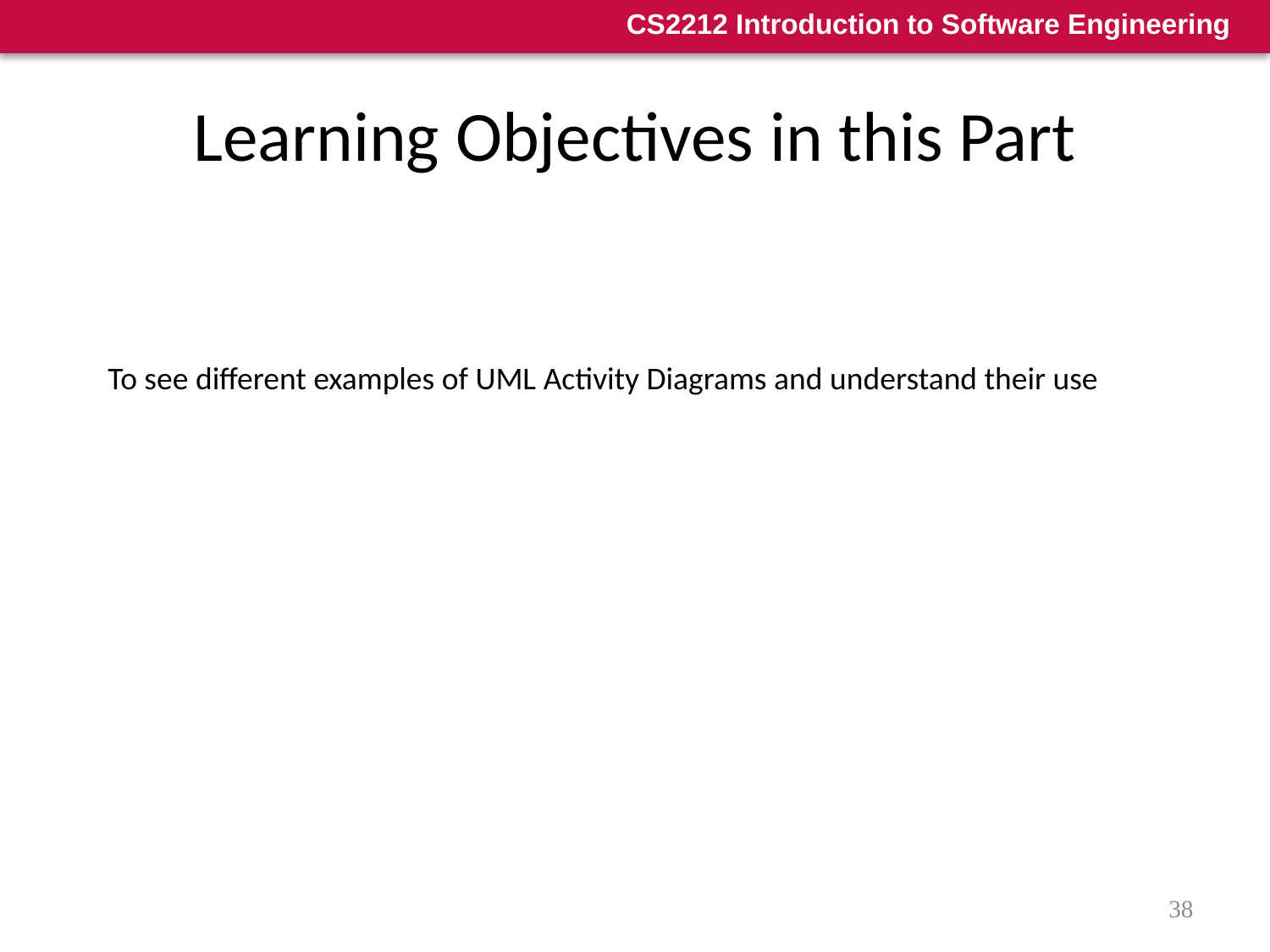

# Learning Objectives in this Part

To see different examples of UML Activity Diagrams and understand their use

38